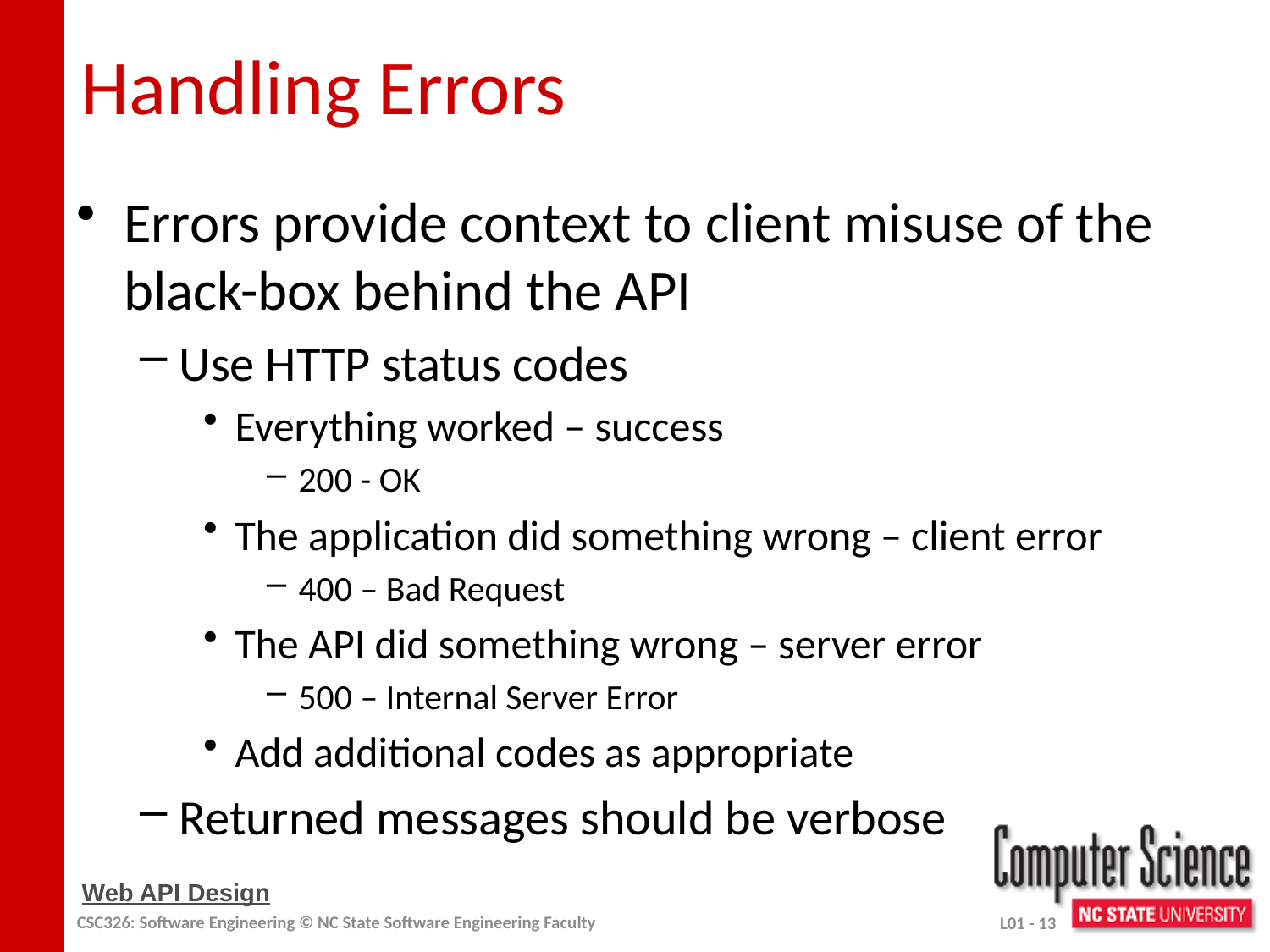

# Handling Errors
Errors provide context to client misuse of the black-box behind the API
Use HTTP status codes
Everything worked – success
200 - OK
The application did something wrong – client error
400 – Bad Request
The API did something wrong – server error
500 – Internal Server Error
Add additional codes as appropriate
Returned messages should be verbose
Web API Design
CSC326: Software Engineering © NC State Software Engineering Faculty
L01 - 13